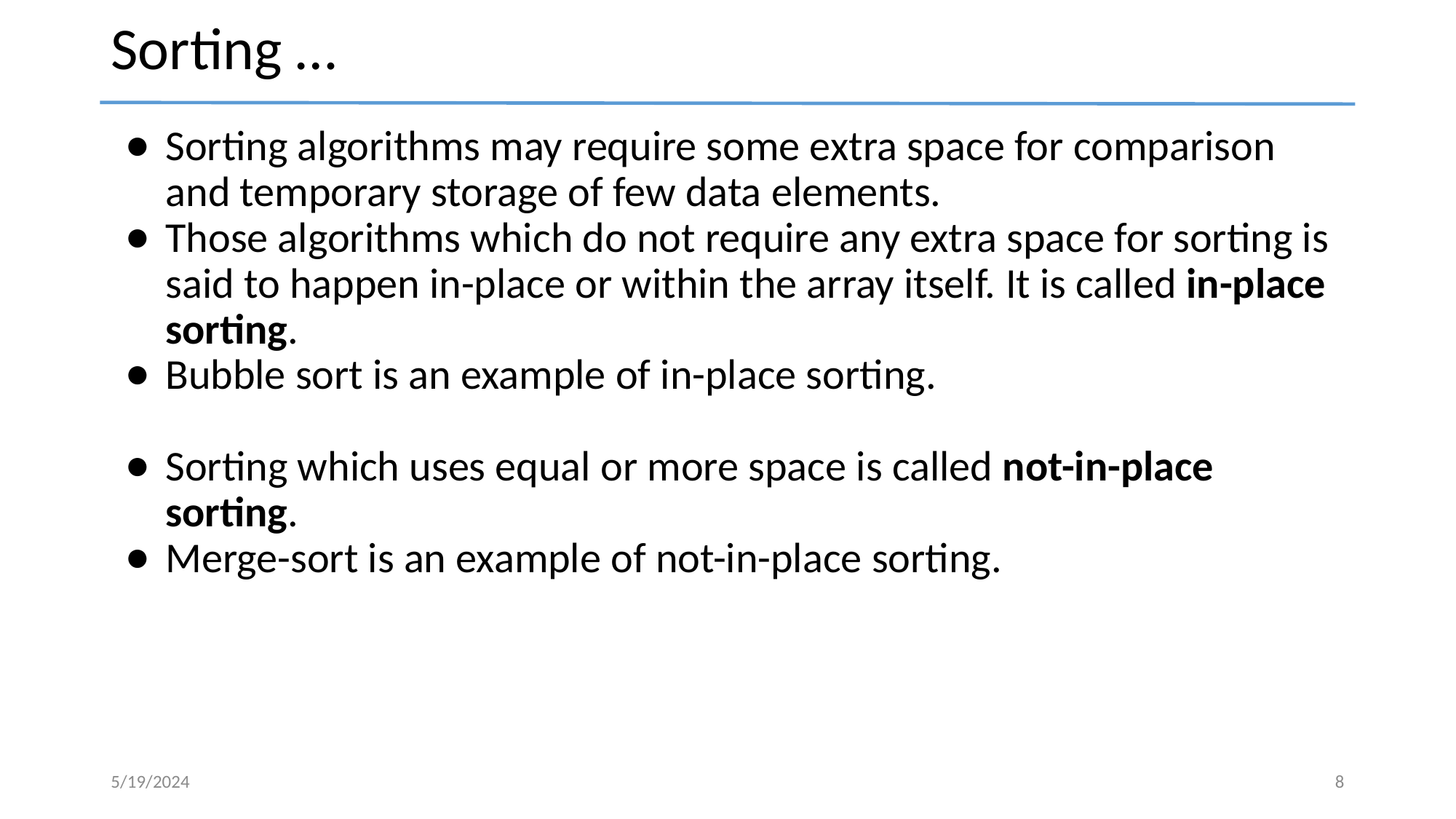

# Sorting …
Sorting algorithms may require some extra space for comparison and temporary storage of few data elements.
Those algorithms which do not require any extra space for sorting is said to happen in-place or within the array itself. It is called in-place sorting.
Bubble sort is an example of in-place sorting.

Sorting which uses equal or more space is called not-in-place sorting.
Merge-sort is an example of not-in-place sorting.

5/19/2024
8